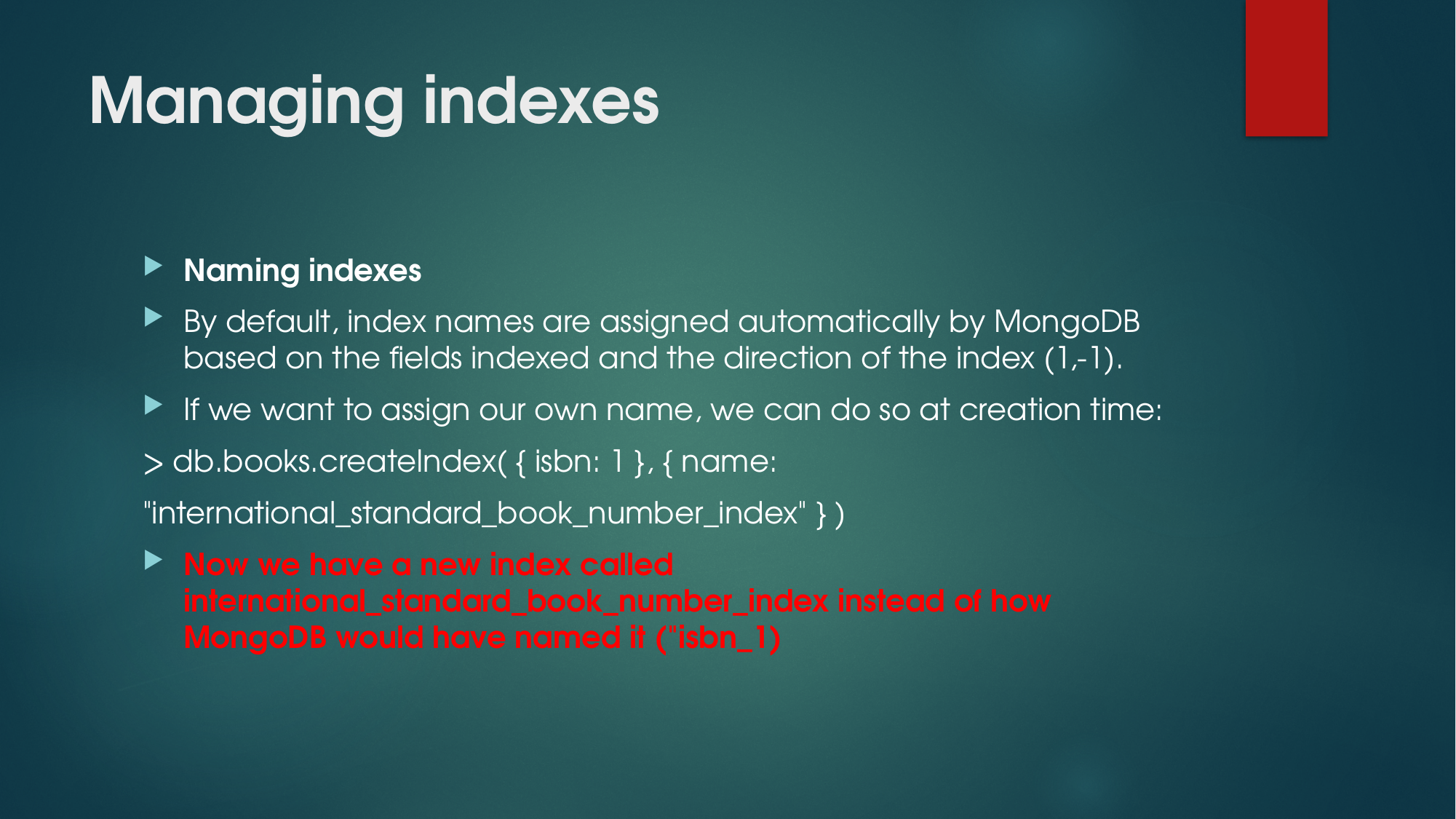

# Managing indexes
Naming indexes
By default, index names are assigned automatically by MongoDB based on the fields indexed and the direction of the index (1,-1).
If we want to assign our own name, we can do so at creation time:
> db.books.createIndex( { isbn: 1 }, { name:
"international_standard_book_number_index" } )
Now we have a new index called international_standard_book_number_index instead of how MongoDB would have named it ("isbn_1)